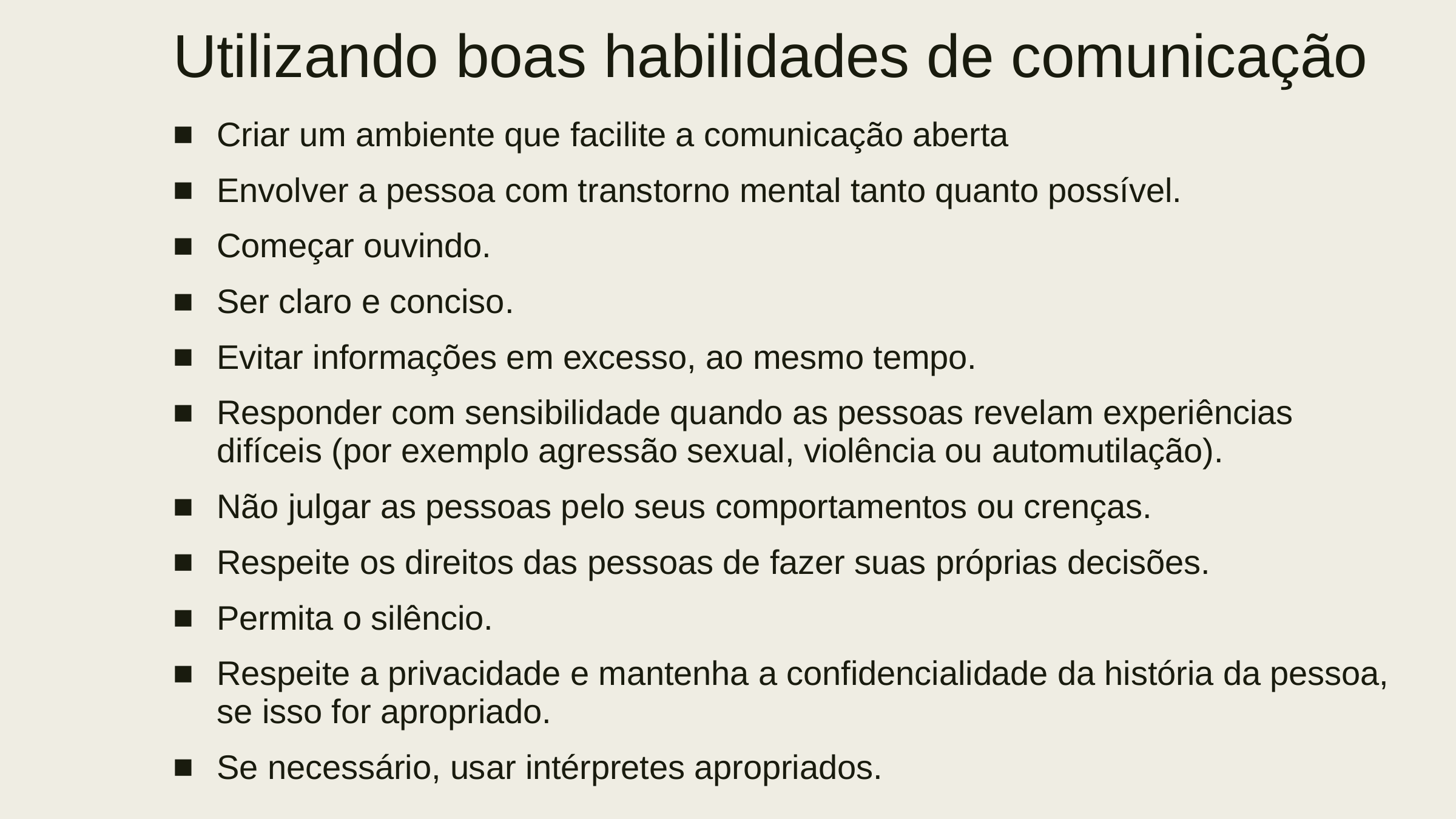

# Utilizando boas habilidades de comunicação
Criar um ambiente que facilite a comunicação aberta
Envolver a pessoa com transtorno mental tanto quanto possível.
Começar ouvindo.
Ser claro e conciso.
Evitar informações em excesso, ao mesmo tempo.
Responder com sensibilidade quando as pessoas revelam experiências difíceis (por exemplo agressão sexual, violência ou automutilação).
Não julgar as pessoas pelo seus comportamentos ou crenças.
Respeite os direitos das pessoas de fazer suas próprias decisões.
Permita o silêncio.
Respeite a privacidade e mantenha a confidencialidade da história da pessoa, se isso for apropriado.
Se necessário, usar intérpretes apropriados.